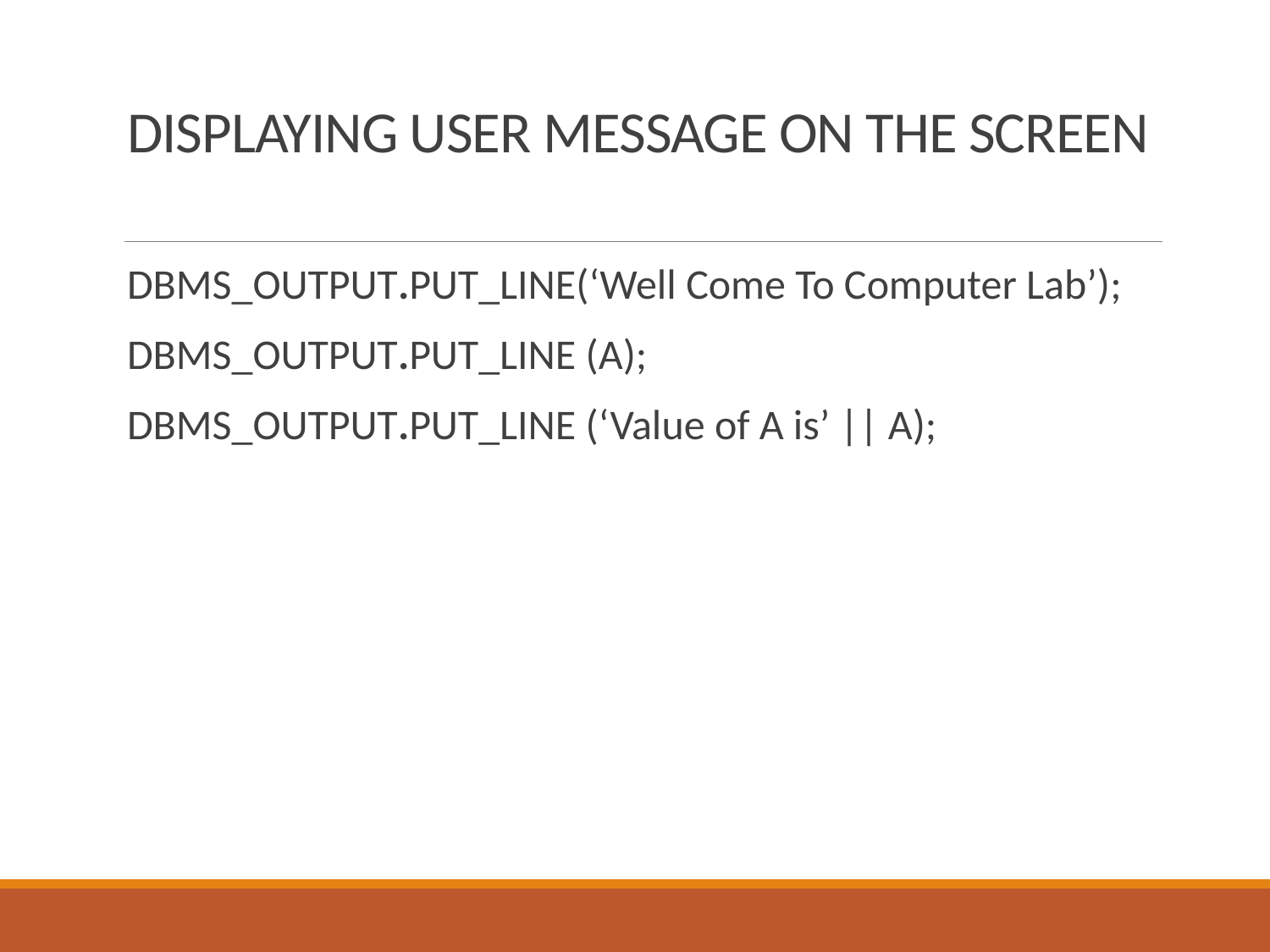

# DISPLAYING USER MESSAGE ON THE SCREEN
DBMS_OUTPUT.PUT_LINE(‘Well Come To Computer Lab’);
DBMS_OUTPUT.PUT_LINE (A);
DBMS_OUTPUT.PUT_LINE (‘Value of A is’ || A);